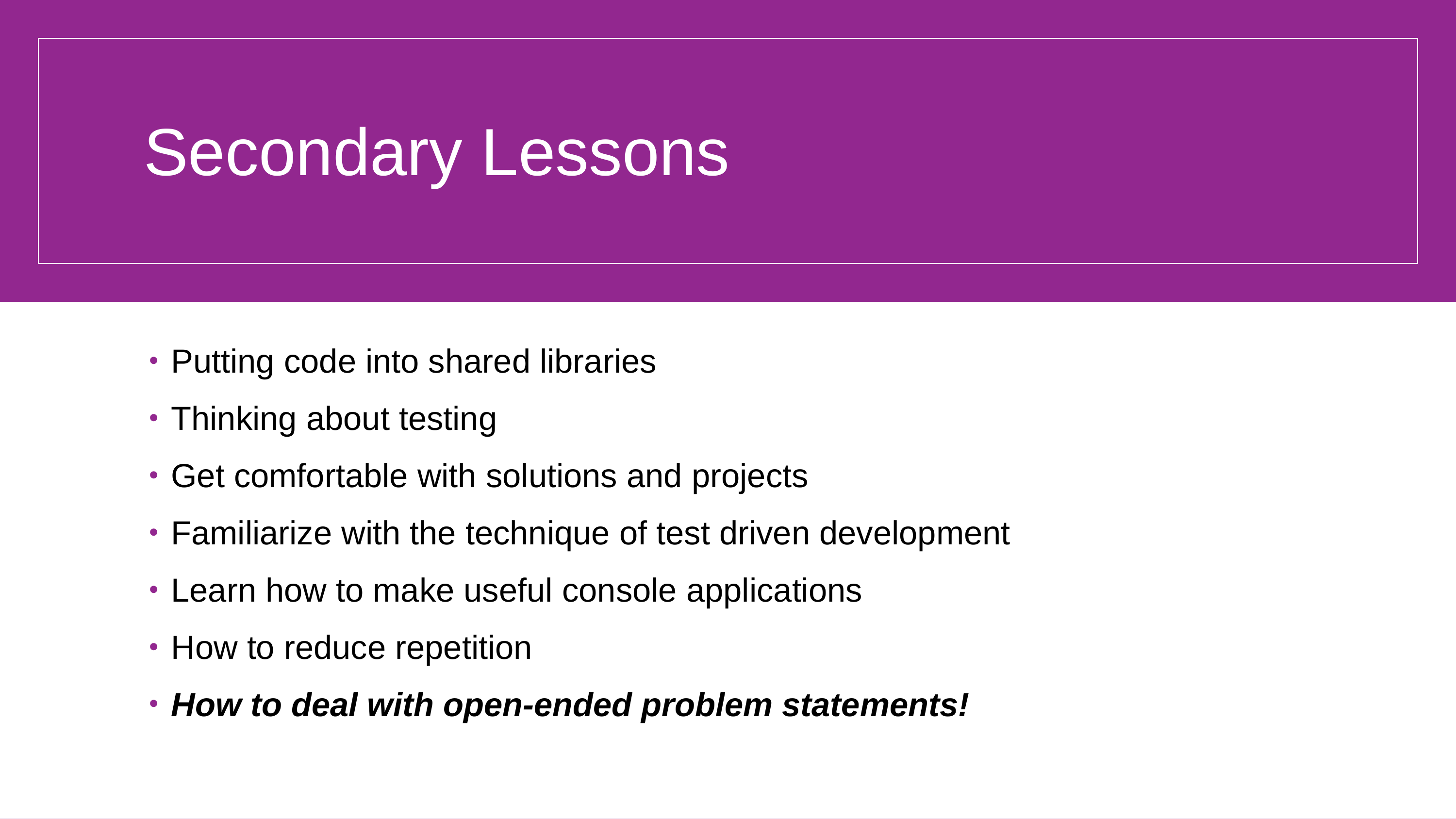

# Secondary Lessons

Putting code into shared libraries
Thinking about testing
Get comfortable with solutions and projects
Familiarize with the technique of test driven development
Learn how to make useful console applications
How to reduce repetition
How to deal with open-ended problem statements!